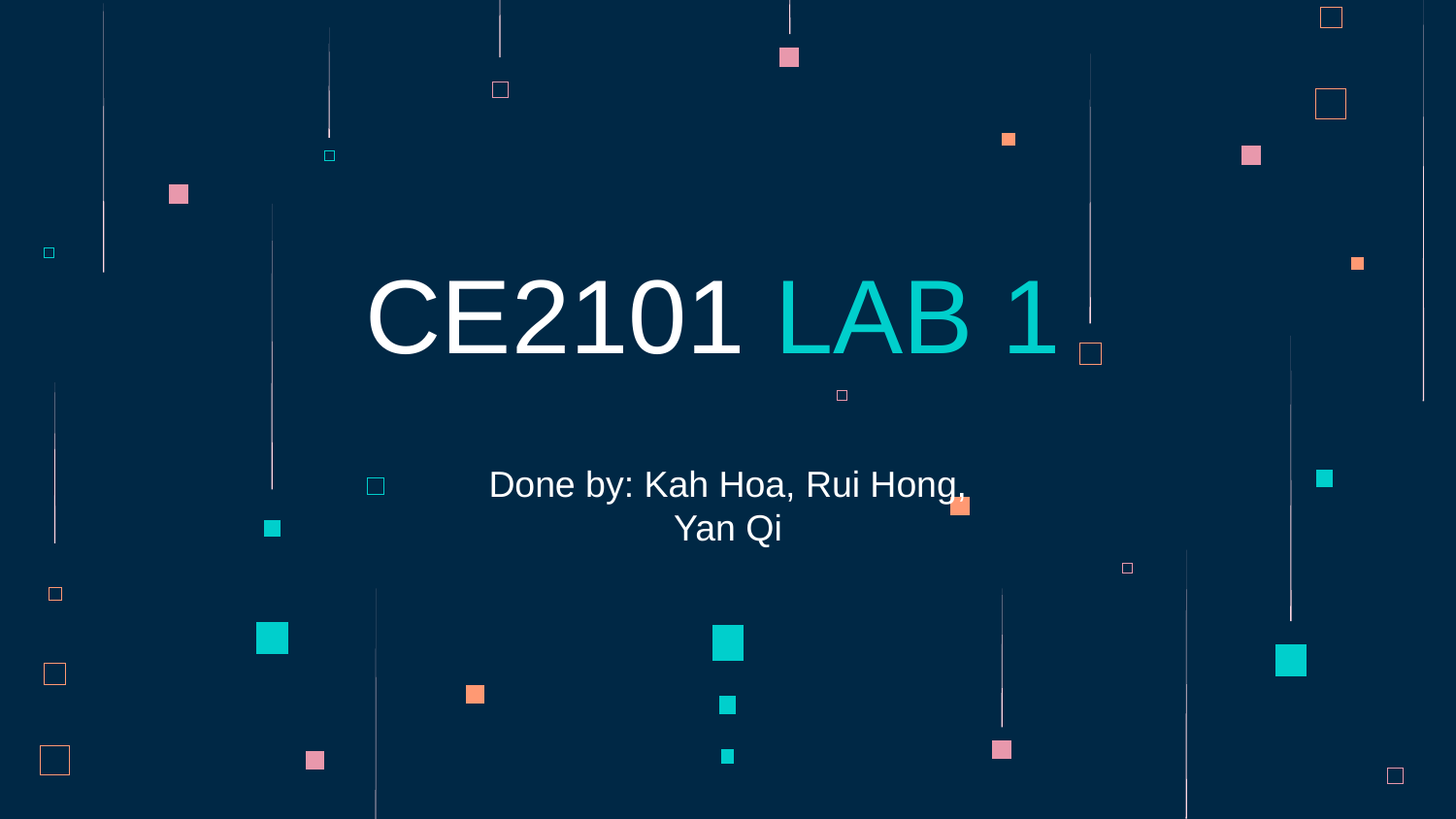

# CE2101 LAB 1

Done by: Kah Hoa, Rui Hong, Yan Qi